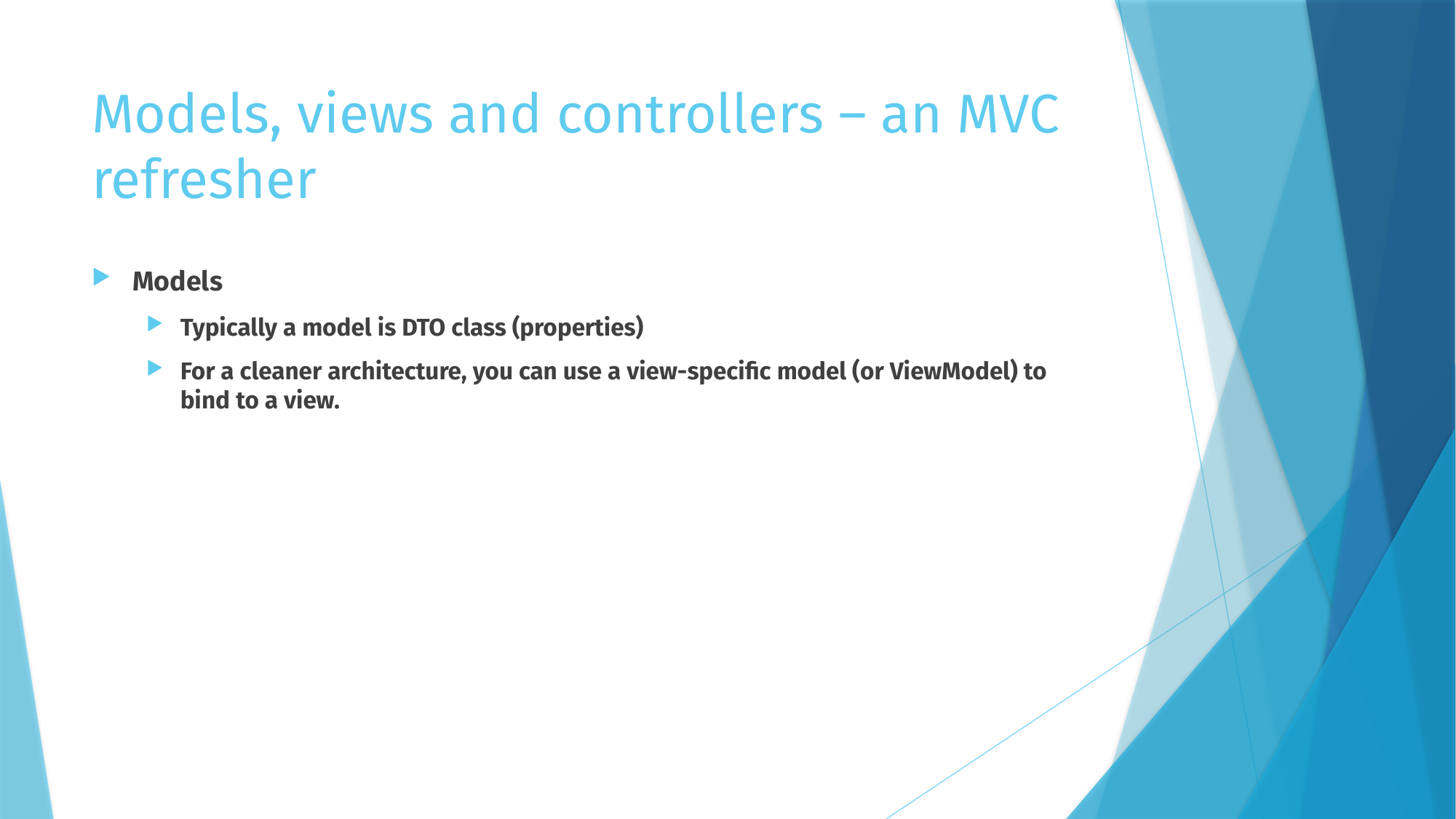

# Models, views and controllers – an MVC refresher
Models
Typically a model is DTO class (properties)
For a cleaner architecture, you can use a view-specific model (or ViewModel) to bind to a view.